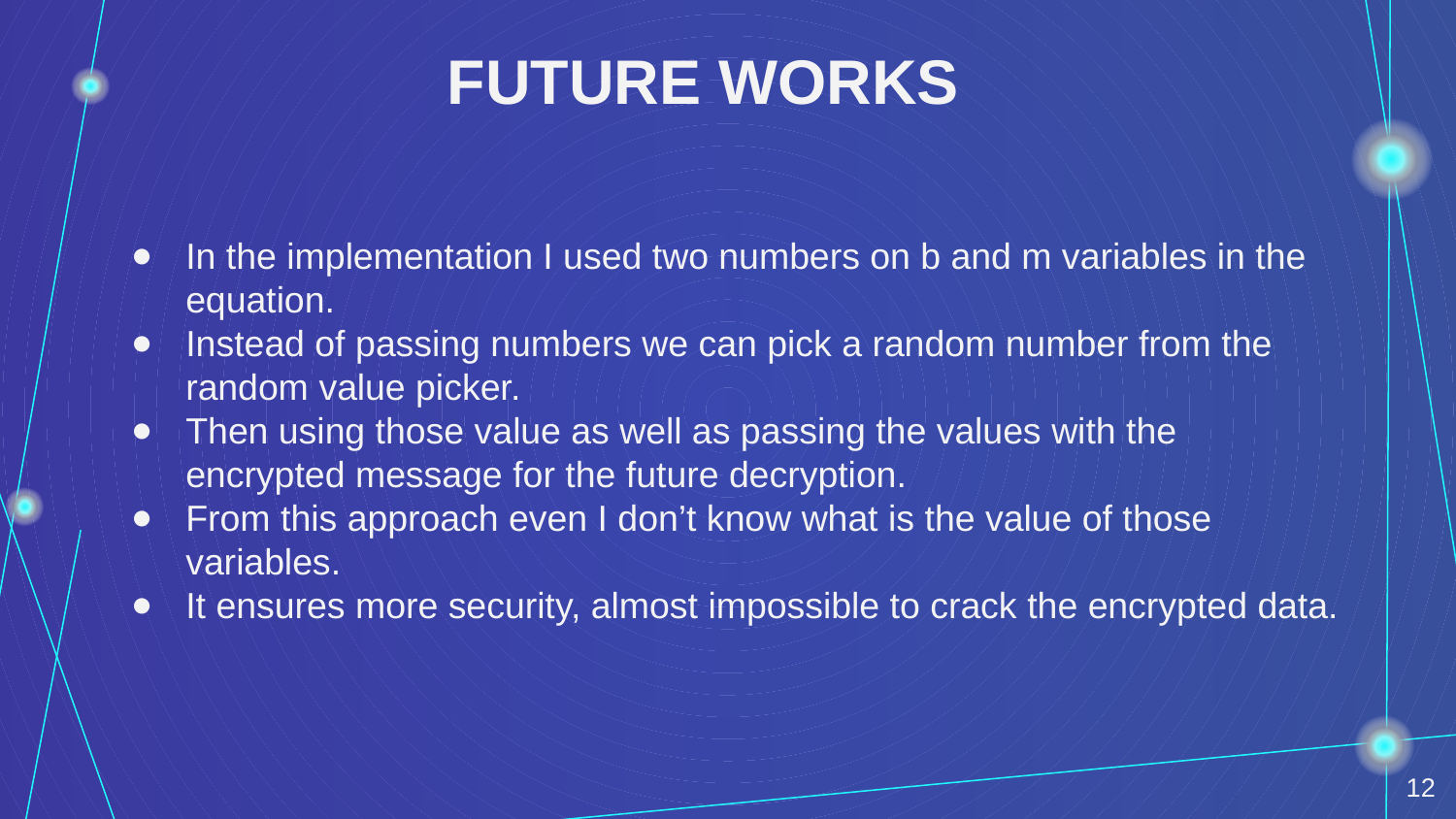

# FUTURE WORKS
In the implementation I used two numbers on b and m variables in the equation.
Instead of passing numbers we can pick a random number from the random value picker.
Then using those value as well as passing the values with the encrypted message for the future decryption.
From this approach even I don’t know what is the value of those variables.
It ensures more security, almost impossible to crack the encrypted data.
12